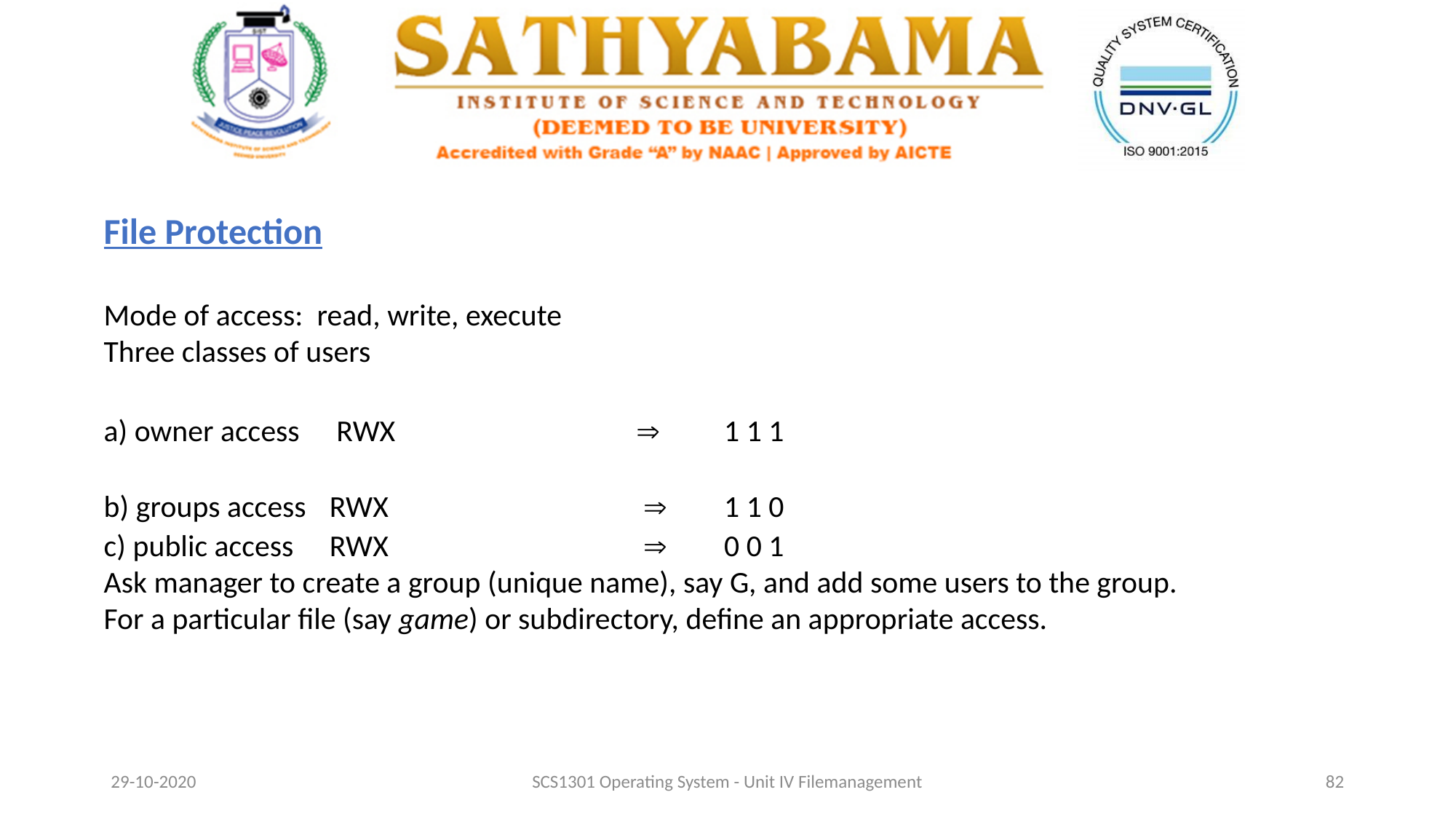

File Protection

Mode of access:  read, write, execute
Three classes of users

a) owner access 	  RWX	⇒	1 1 1
b) groups access 	 RWX 	 ⇒	1 1 0
c) public access	 RWX 	 ⇒	0 0 1
Ask manager to create a group (unique name), say G, and add some users to the group.
For a particular file (say game) or subdirectory, define an appropriate access.

29-10-2020
SCS1301 Operating System - Unit IV Filemanagement
82